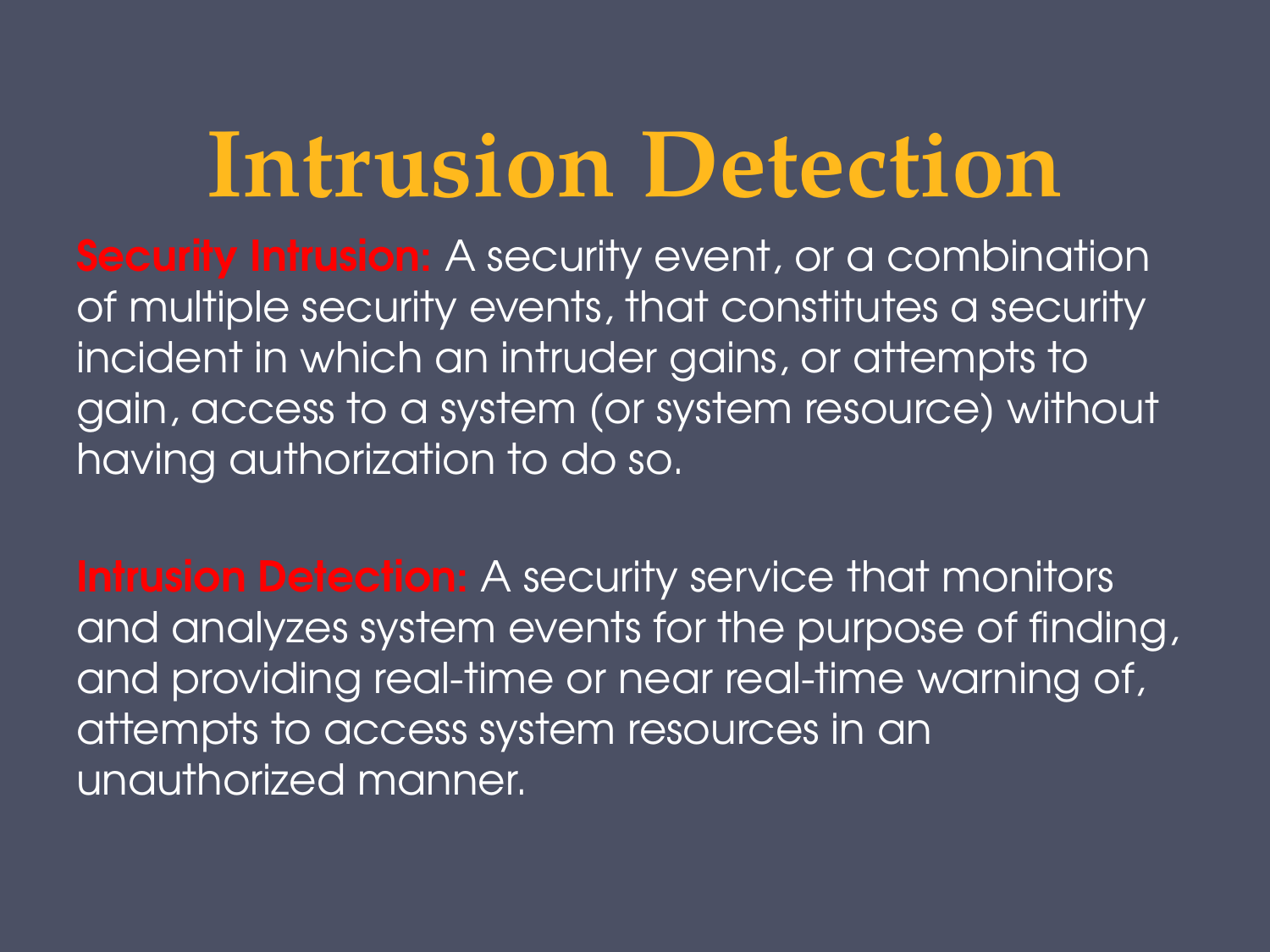

# Intrusion Detection
Security Intrusion: A security event, or a combination of multiple security events, that constitutes a security incident in which an intruder gains, or attempts to gain, access to a system (or system resource) without having authorization to do so.

Intrusion Detection: A security service that monitors and analyzes system events for the purpose of finding, and providing real-time or near real-time warning of, attempts to access system resources in an unauthorized manner.